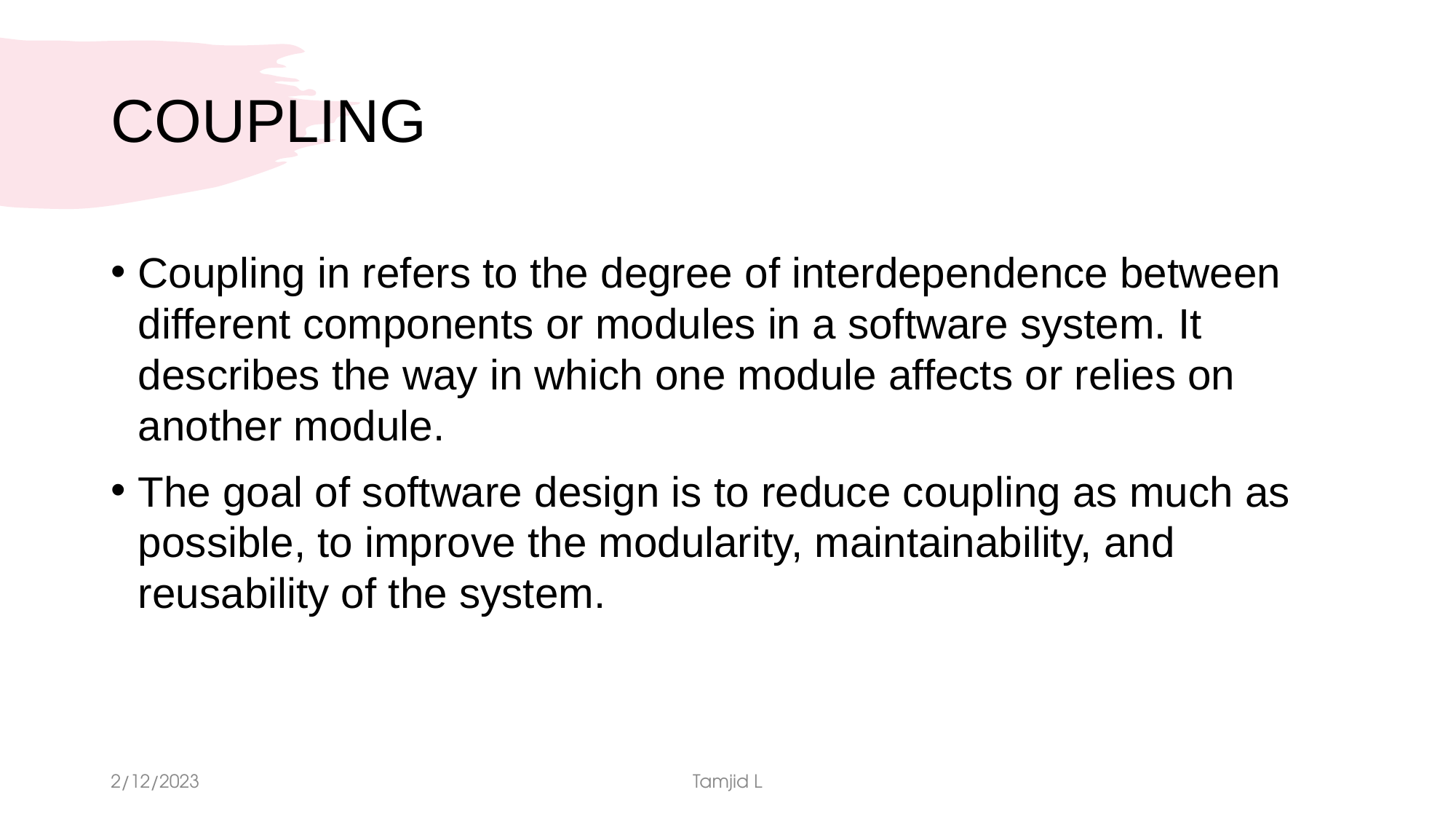

# COUPLING
Coupling in refers to the degree of interdependence between different components or modules in a software system. It describes the way in which one module affects or relies on another module.
The goal of software design is to reduce coupling as much as possible, to improve the modularity, maintainability, and reusability of the system.
2/12/2023
Tamjid L